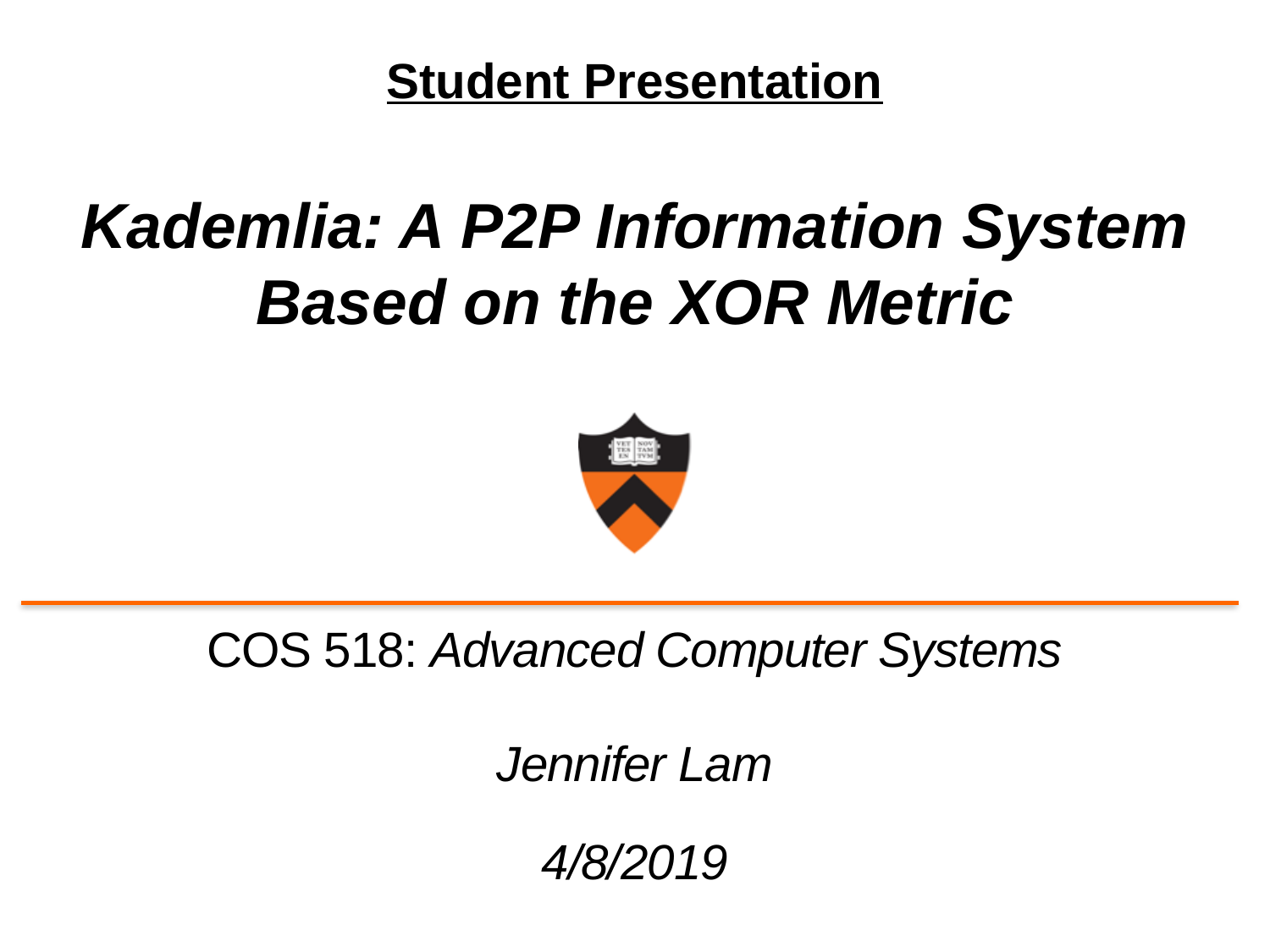

# Student Presentation Kademlia: A P2P Information System Based on the XOR Metric
COS 518: Advanced Computer Systems

Jennifer Lam
4/8/2019